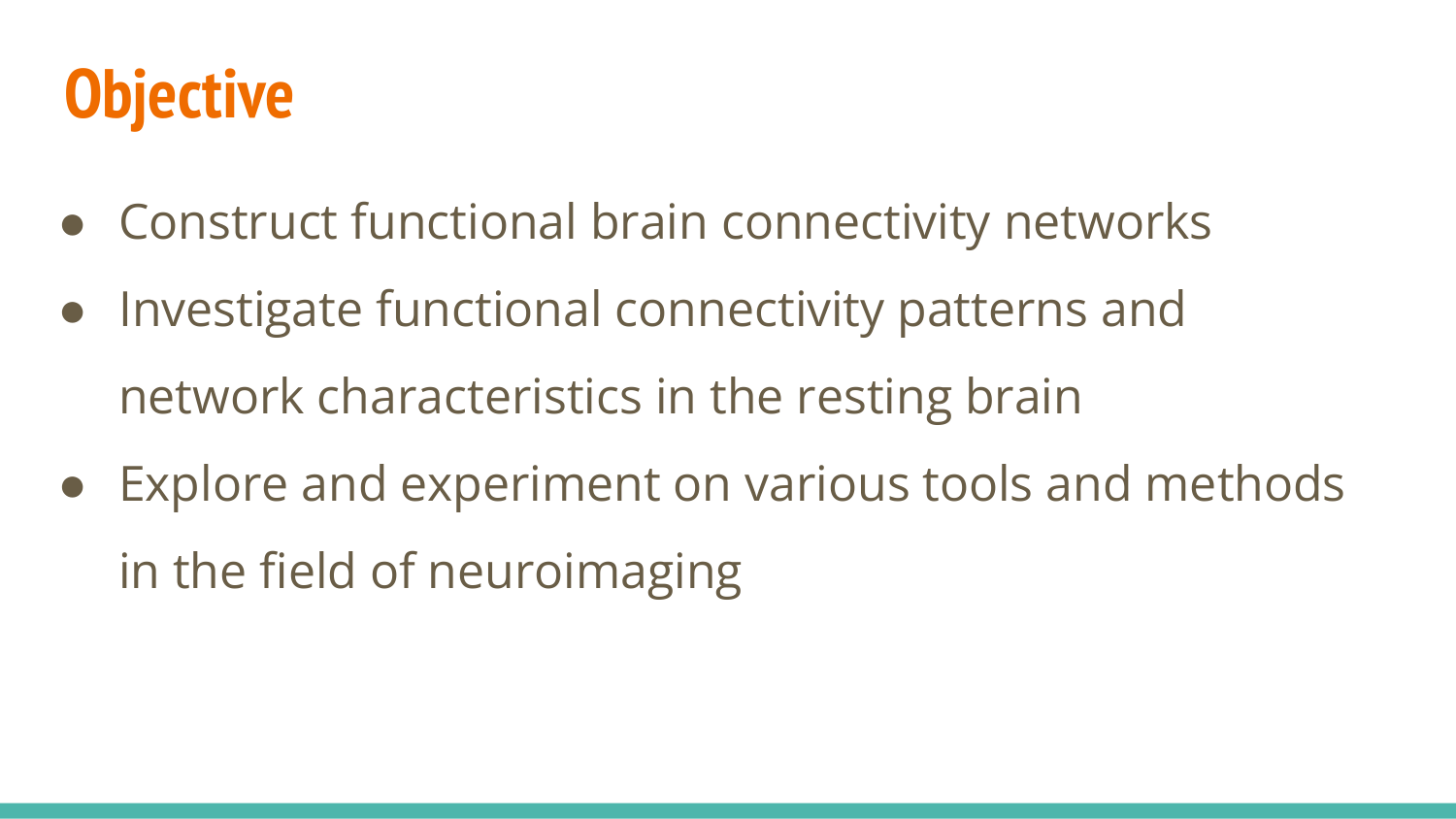

# Objective
Construct functional brain connectivity networks
Investigate functional connectivity patterns and network characteristics in the resting brain
Explore and experiment on various tools and methods in the field of neuroimaging